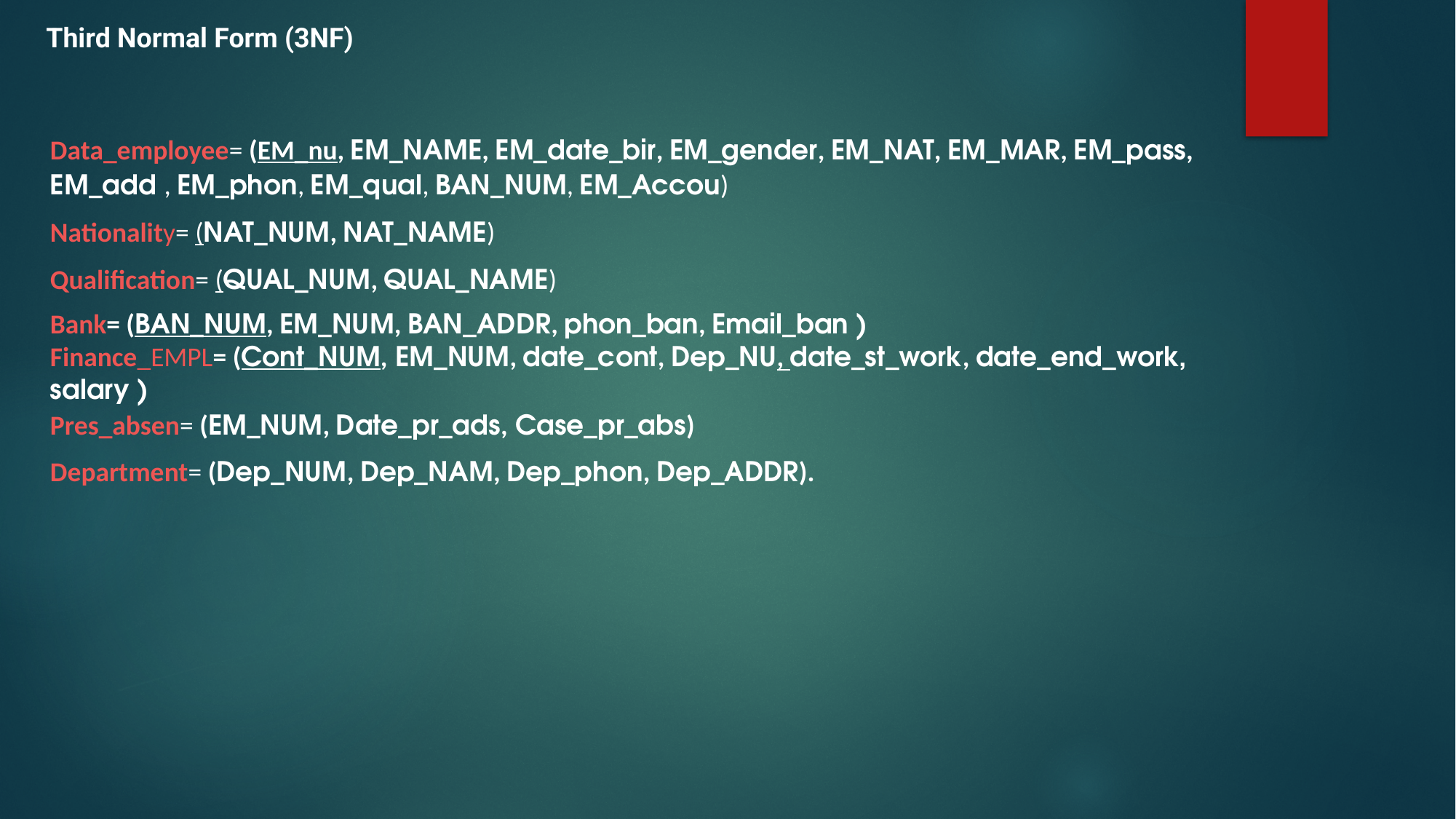

Third Normal Form (3NF)
Data_employee= (EM_nu, EM_NAME, EM_date_bir, EM_gender, EM_NAT, EM_MAR, EM_pass, EM_add , EM_phon, EM_qual, BAN_NUM, EM_Accou)
Nationality= (NAT_NUM, NAT_NAME)
Qualification= (QUAL_NUM, QUAL_NAME)
Bank= (BAN_NUM, EM_NUM, BAN_ADDR, phon_ban, Email_ban )
Finance_EMPL= (Cont_NUM, EM_NUM, date_cont, Dep_NU, date_st_work, date_end_work, salary )
Pres_absen= (EM_NUM, Date_pr_ads, Case_pr_abs)
Department= (Dep_NUM, Dep_NAM, Dep_phon, Dep_ADDR).